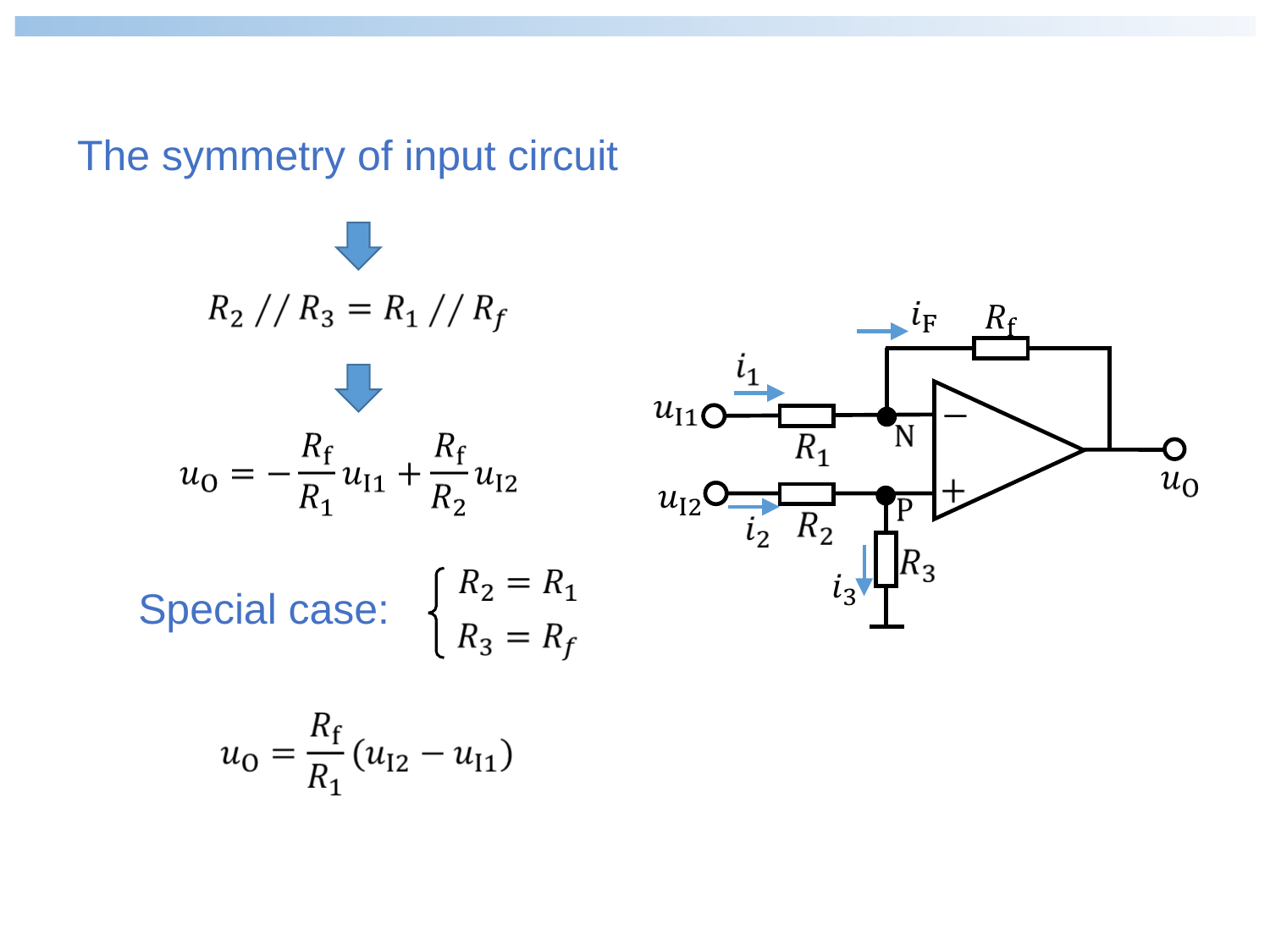

The symmetry of input circuit

Special case: